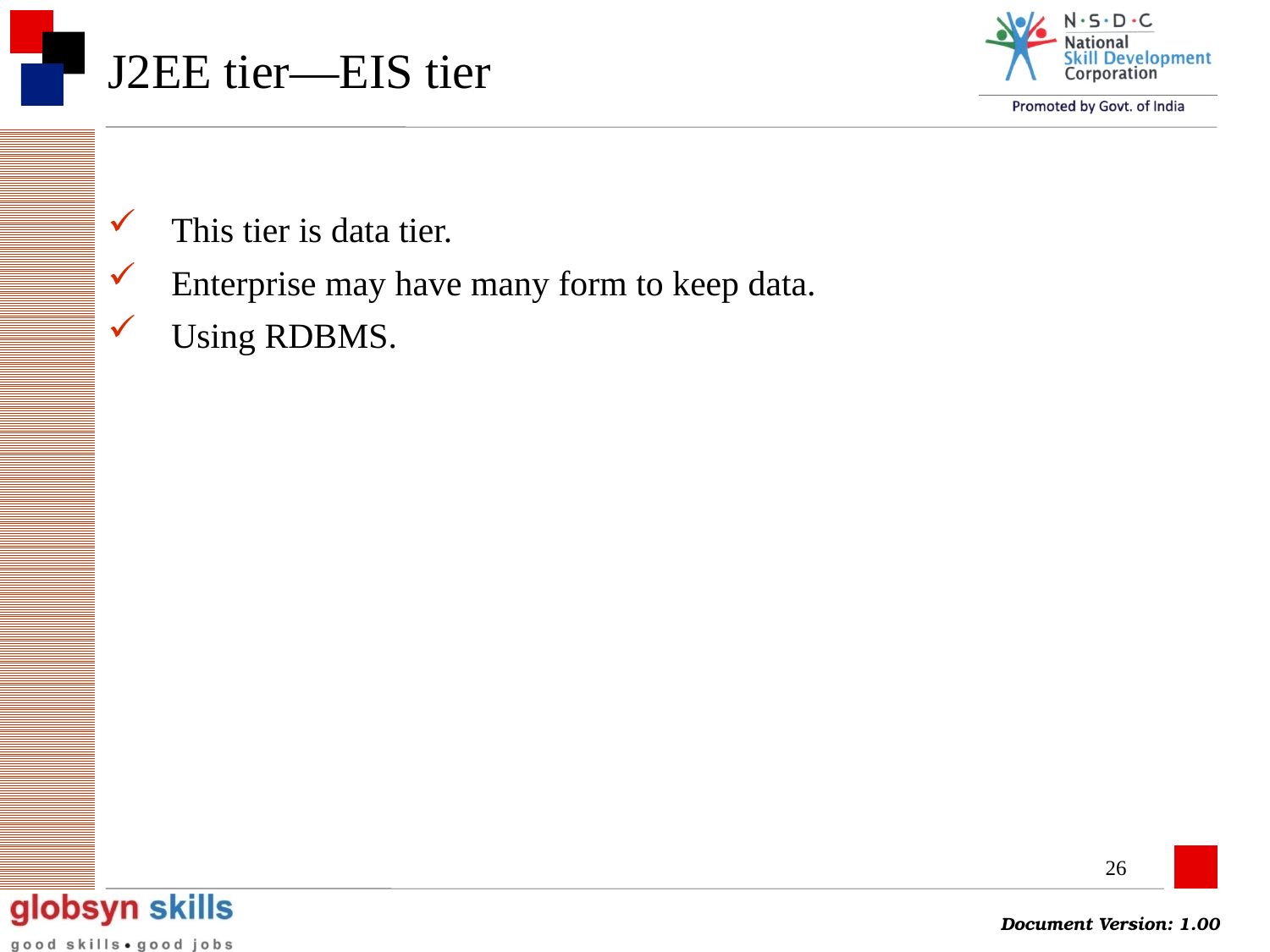

# J2EE tier—EIS tier
This tier is data tier.
Enterprise may have many form to keep data.
Using RDBMS.